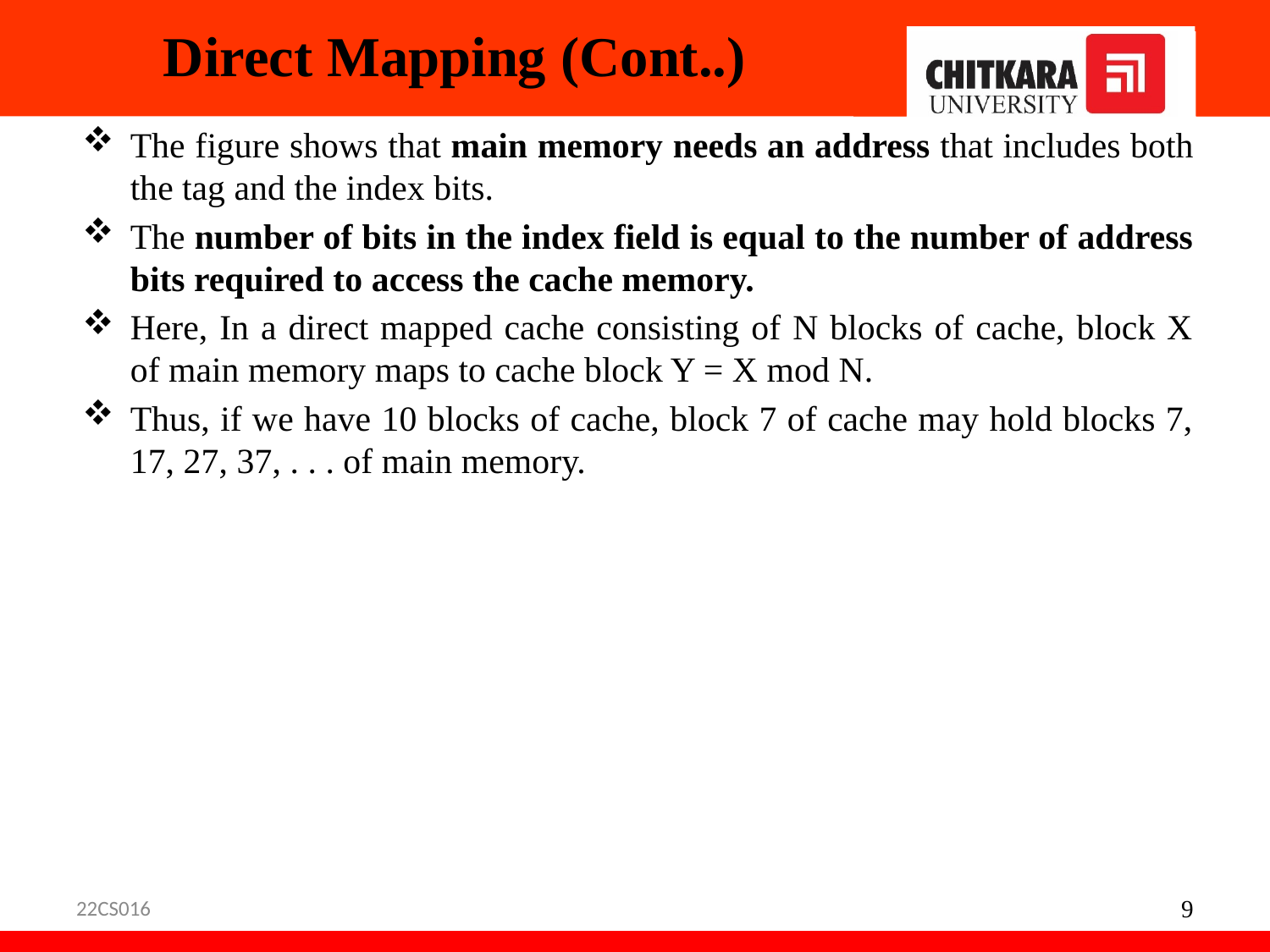

# Direct Mapping (Cont..)
The figure shows that main memory needs an address that includes both the tag and the index bits.
The number of bits in the index field is equal to the number of address bits required to access the cache memory.
Here, In a direct mapped cache consisting of N blocks of cache, block X of main memory maps to cache block Y = X mod N.
Thus, if we have 10 blocks of cache, block 7 of cache may hold blocks 7, 17, 27, 37, . . . of main memory.
22CS016
9